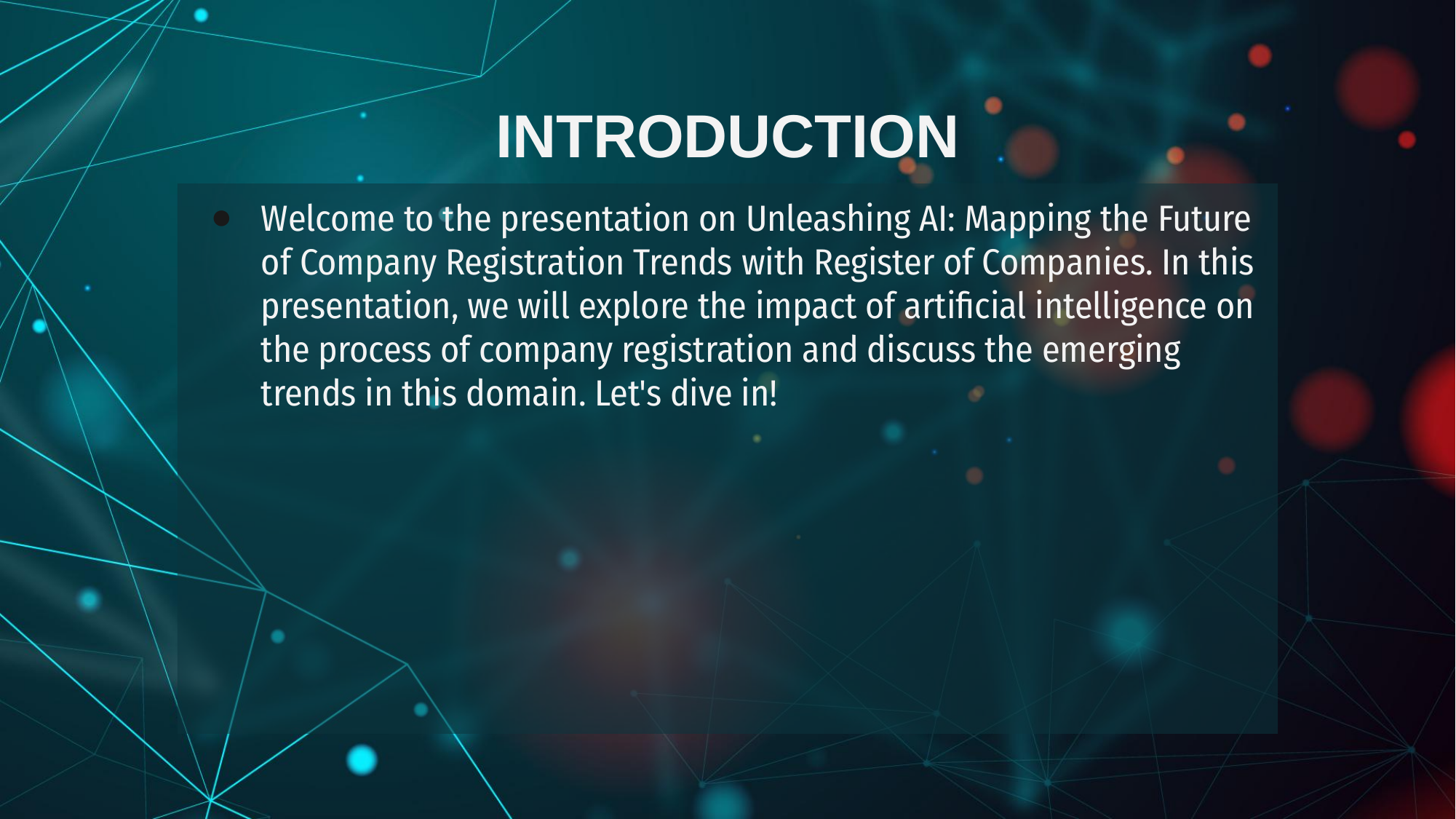

# INTRODUCTION
Welcome to the presentation on Unleashing AI: Mapping the Future of Company Registration Trends with Register of Companies. In this presentation, we will explore the impact of artificial intelligence on the process of company registration and discuss the emerging trends in this domain. Let's dive in!